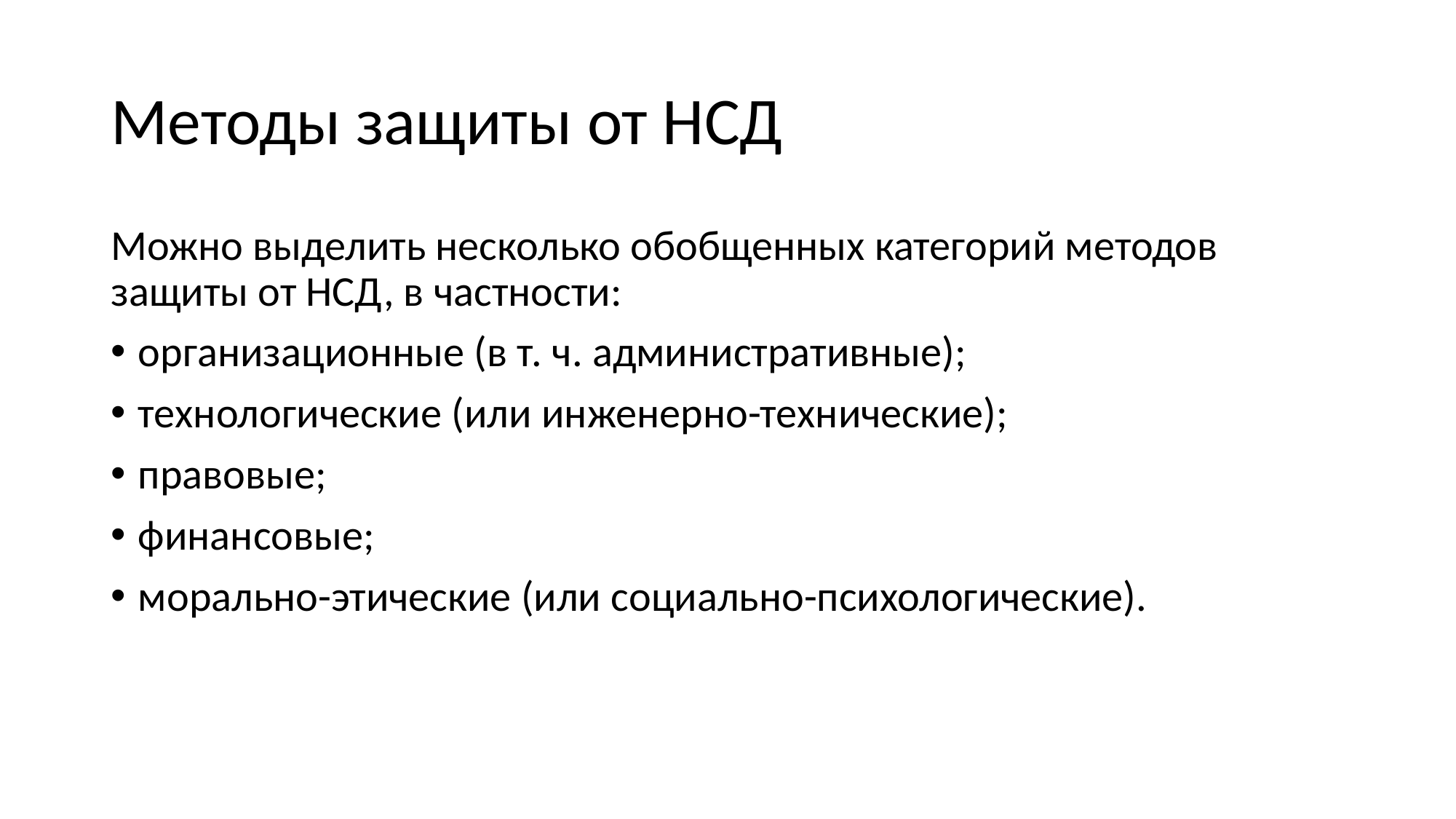

# Методы защиты от НСД
Можно выделить несколько обобщенных категорий методов защиты от НСД, в частности:
организационные (в т. ч. административные);
технологические (или инженерно-технические);
правовые;
финансовые;
морально-этические (или социально-психологические).